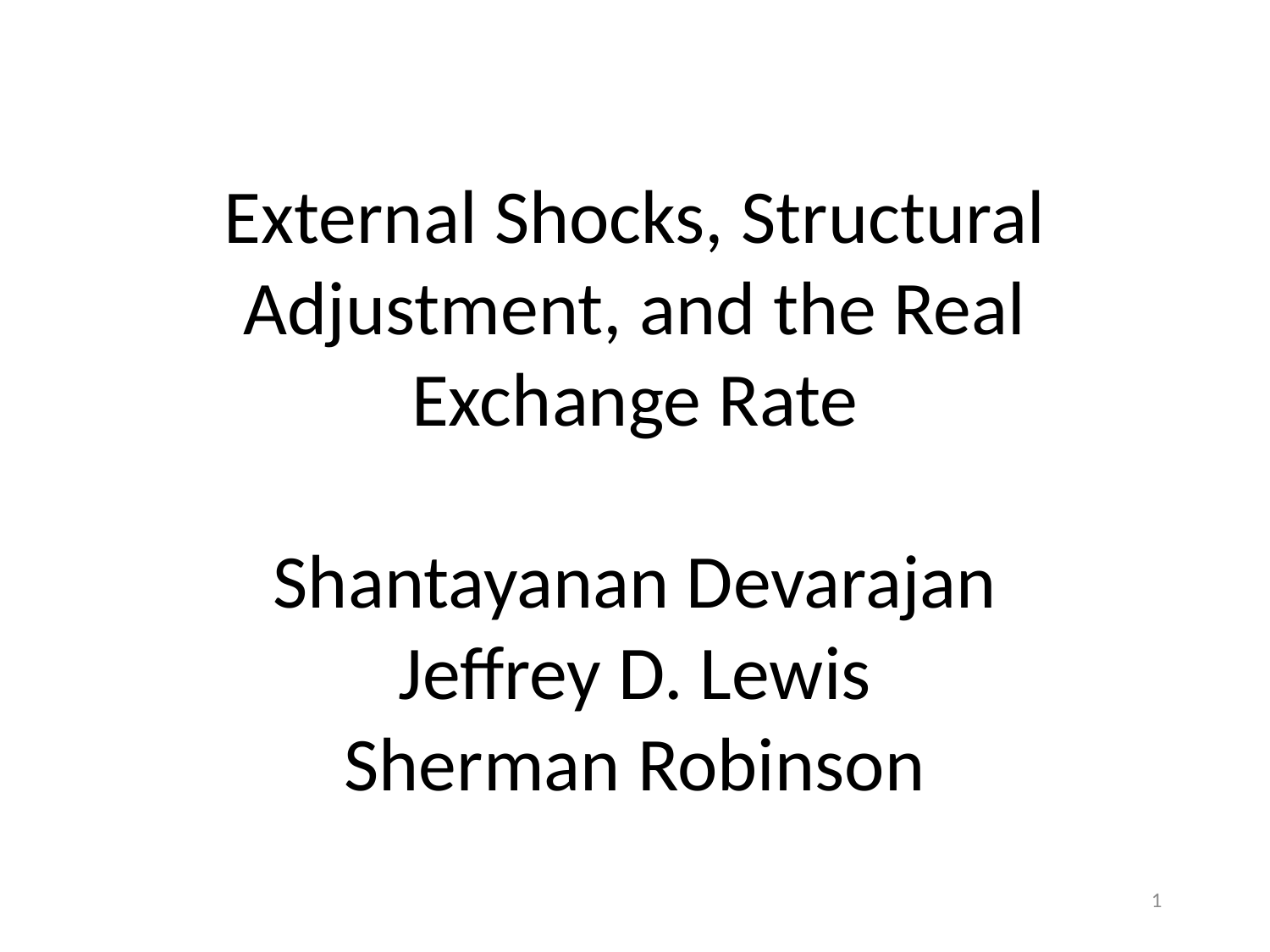

# External Shocks, Structural Adjustment, and the Real Exchange Rate Shantayanan Devarajan Jeffrey D. Lewis Sherman Robinson
1